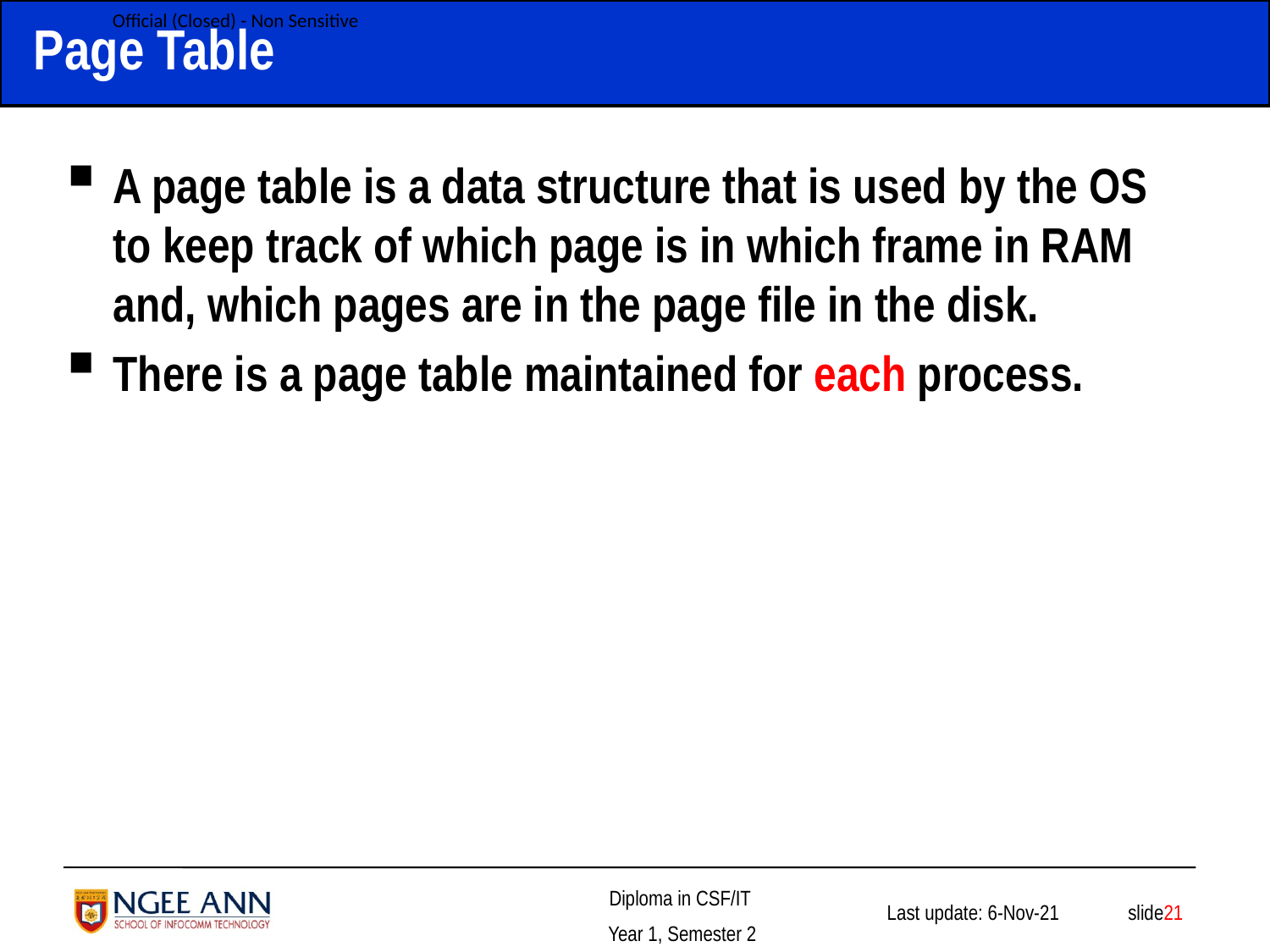

# Page Table
A page table is a data structure that is used by the OS to keep track of which page is in which frame in RAM and, which pages are in the page file in the disk.
There is a page table maintained for each process.

    slide21